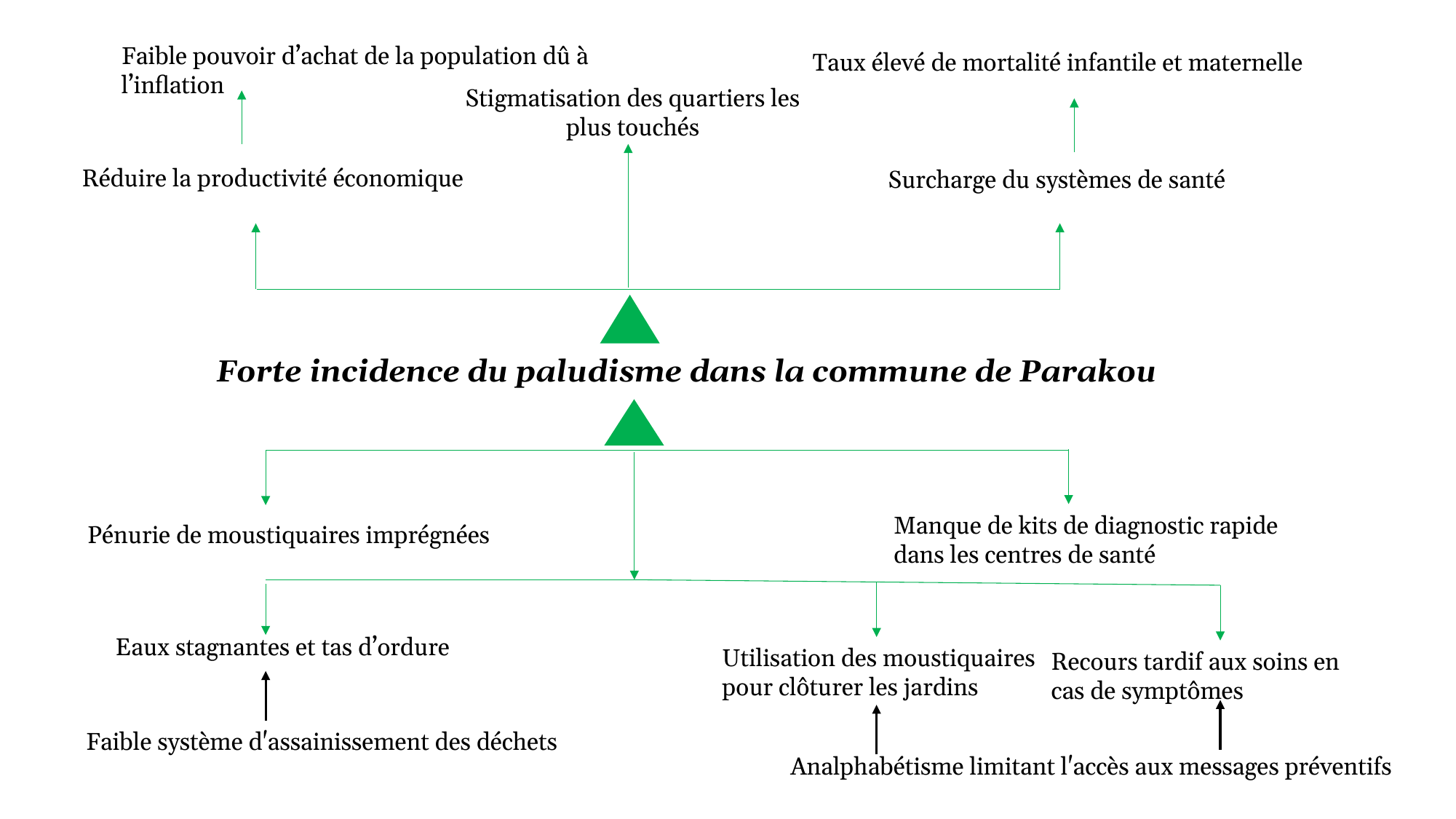

Faible pouvoir d’achat de la population dû à l’inflation

Réduire la productivité économique
Taux élevé de mortalité infantile et maternelle
Surcharge du systèmes de santé
Stigmatisation des quartiers les plus touchés

Forte incidence du paludisme dans la commune de Parakou

Manque de kits de diagnostic rapide dans les centres de santé
Pénurie de moustiquaires imprégnées
Eaux stagnantes et tas d’ordure
Faible système d'assainissement des déchets
Utilisation des moustiquaires pour clôturer les jardins
Recours tardif aux soins en cas de symptômes
Analphabétisme limitant l'accès aux messages préventifs